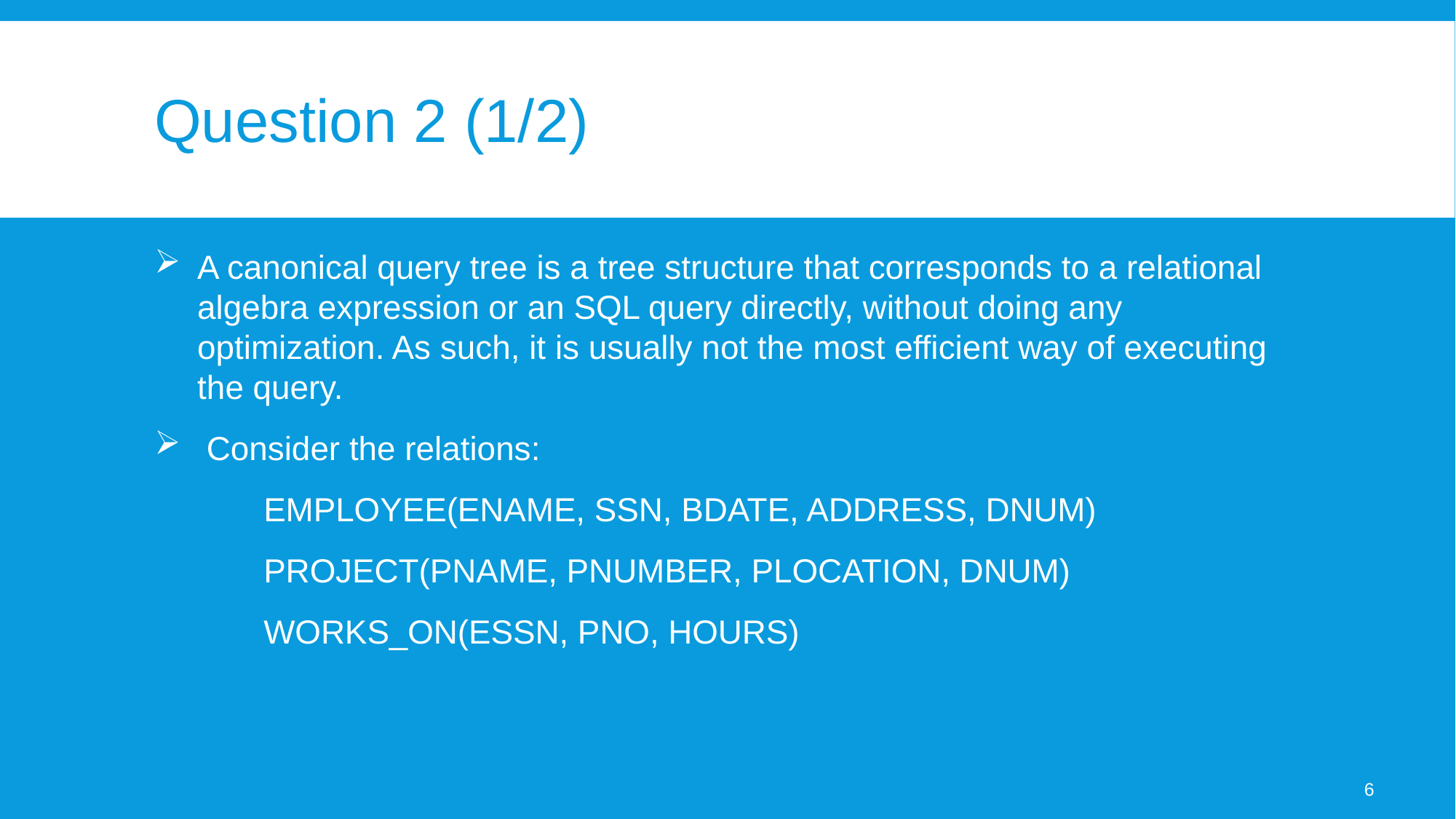

# Question 2 (1/2)
A canonical query tree is a tree structure that corresponds to a relational algebra expression or an SQL query directly, without doing any optimization. As such, it is usually not the most efficient way of executing the query.
 Consider the relations:
	EMPLOYEE(ENAME, SSN, BDATE, ADDRESS, DNUM)
	PROJECT(PNAME, PNUMBER, PLOCATION, DNUM)
	WORKS_ON(ESSN, PNO, HOURS)

6